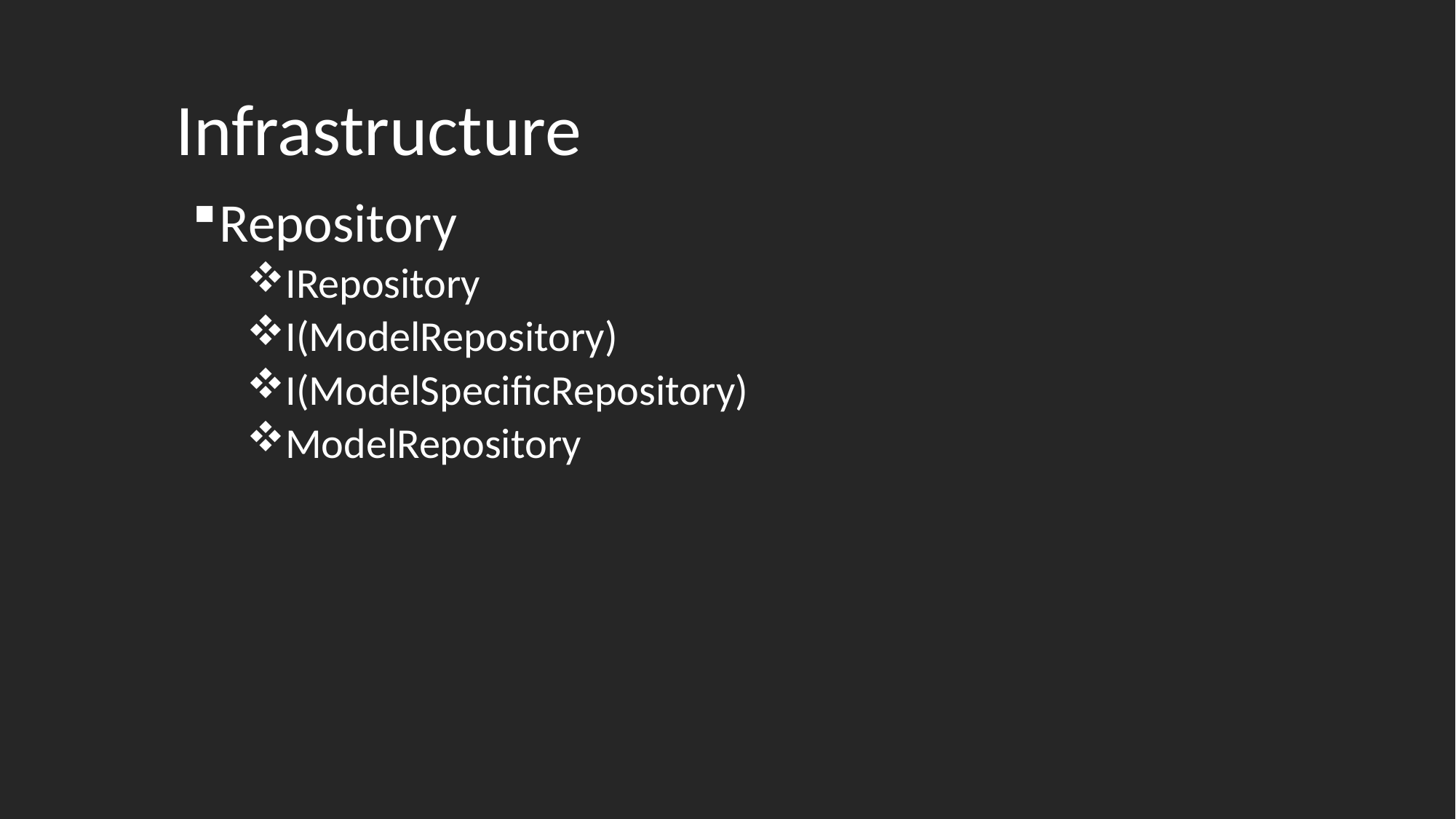

# Infrastructure
Repository
IRepository
I(ModelRepository)
I(ModelSpecificRepository)
ModelRepository